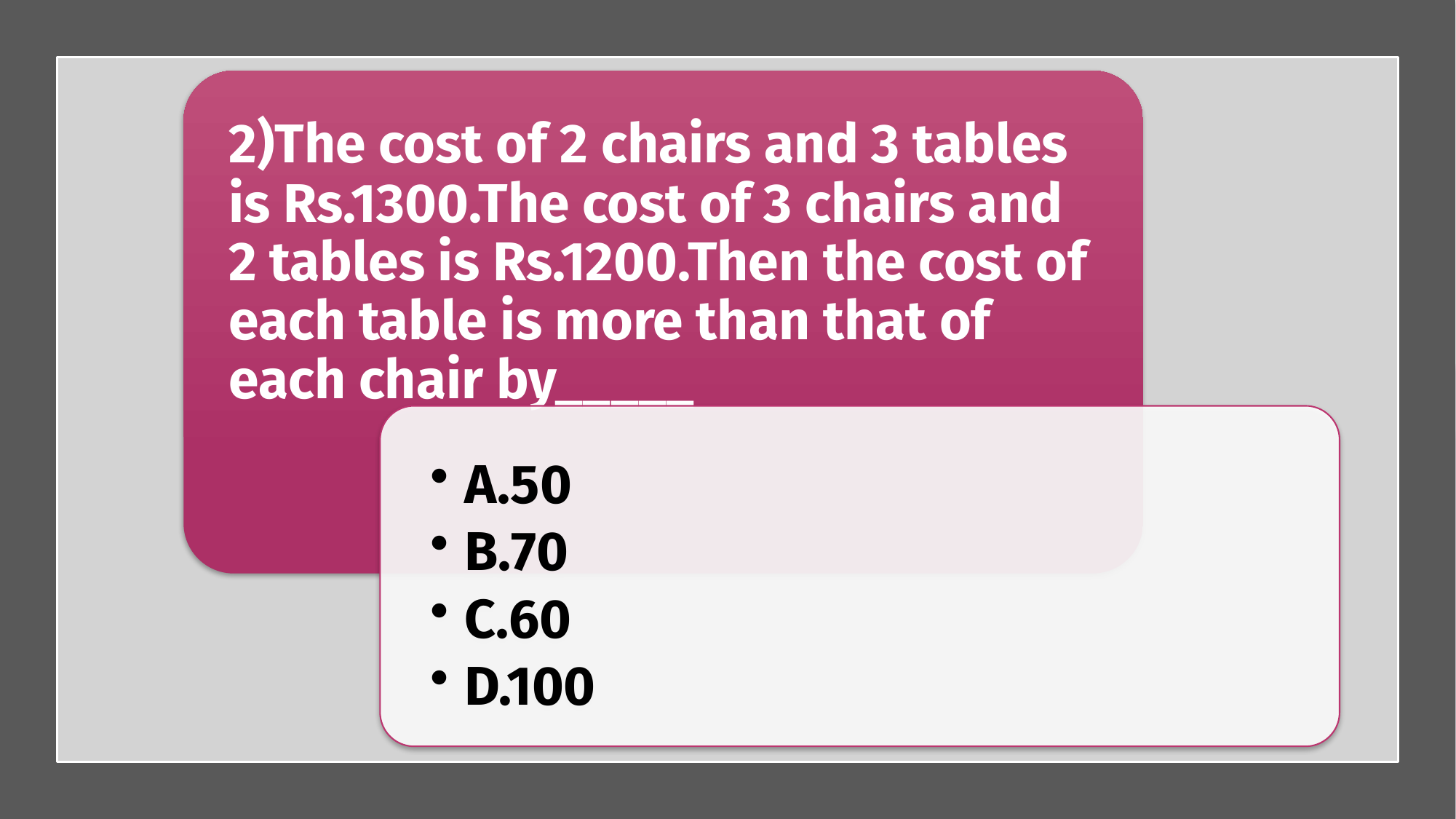

2)The cost of 2 chairs and 3 tables is Rs.1300.The cost of 3 chairs and 2 tables is Rs.1200.Then the cost of each table is more than that of each chair by_____
A.50
B.70
C.60
D.100